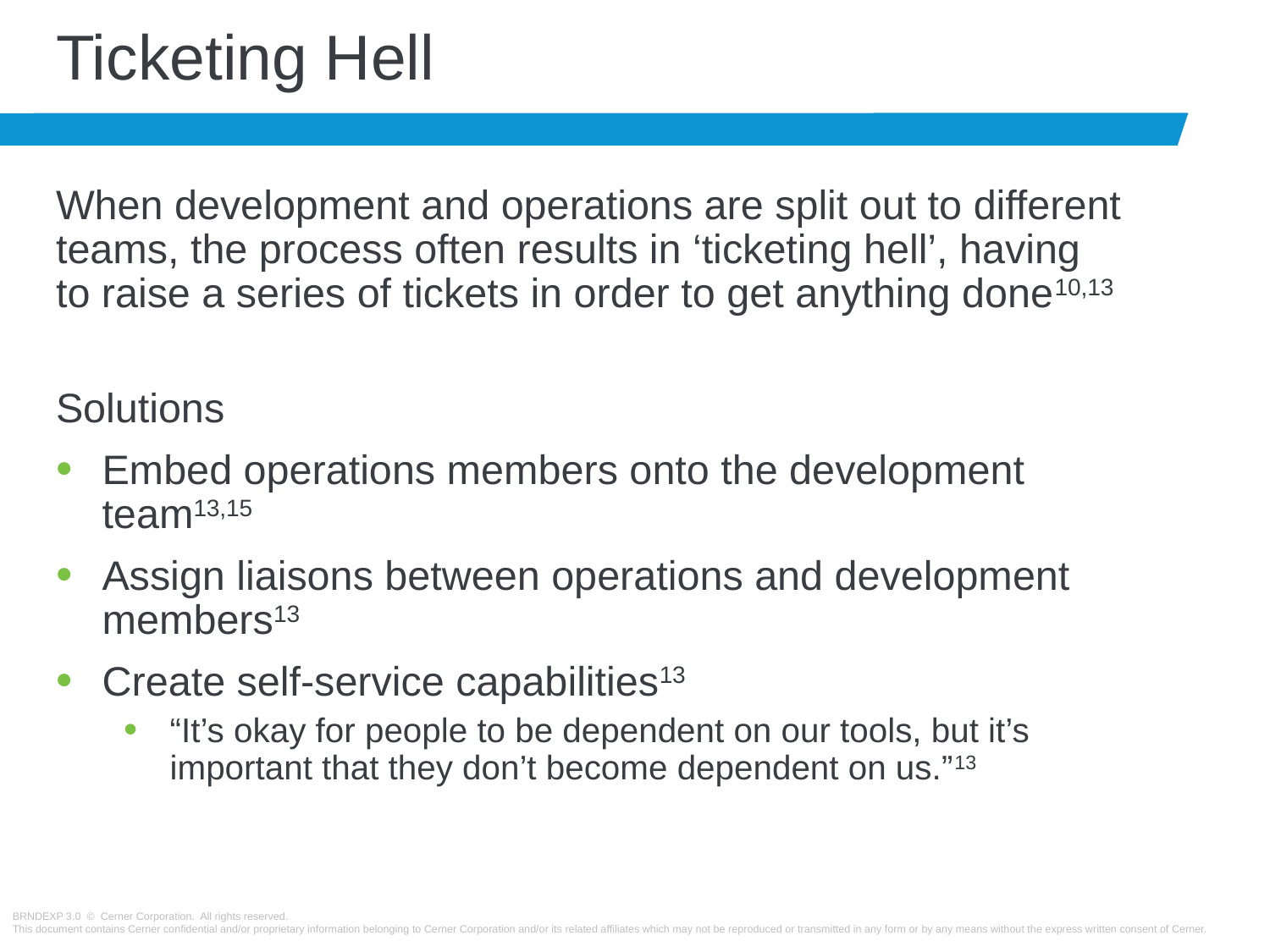

# Ticketing Hell
When development and operations are split out to different teams, the process often results in ‘ticketing hell’, having to raise a series of tickets in order to get anything done10,13

Solutions
Embed operations members onto the development team13,15
Assign liaisons between operations and development members13
Create self-service capabilities13
“It’s okay for people to be dependent on our tools, but it’s important that they don’t become dependent on us.”13